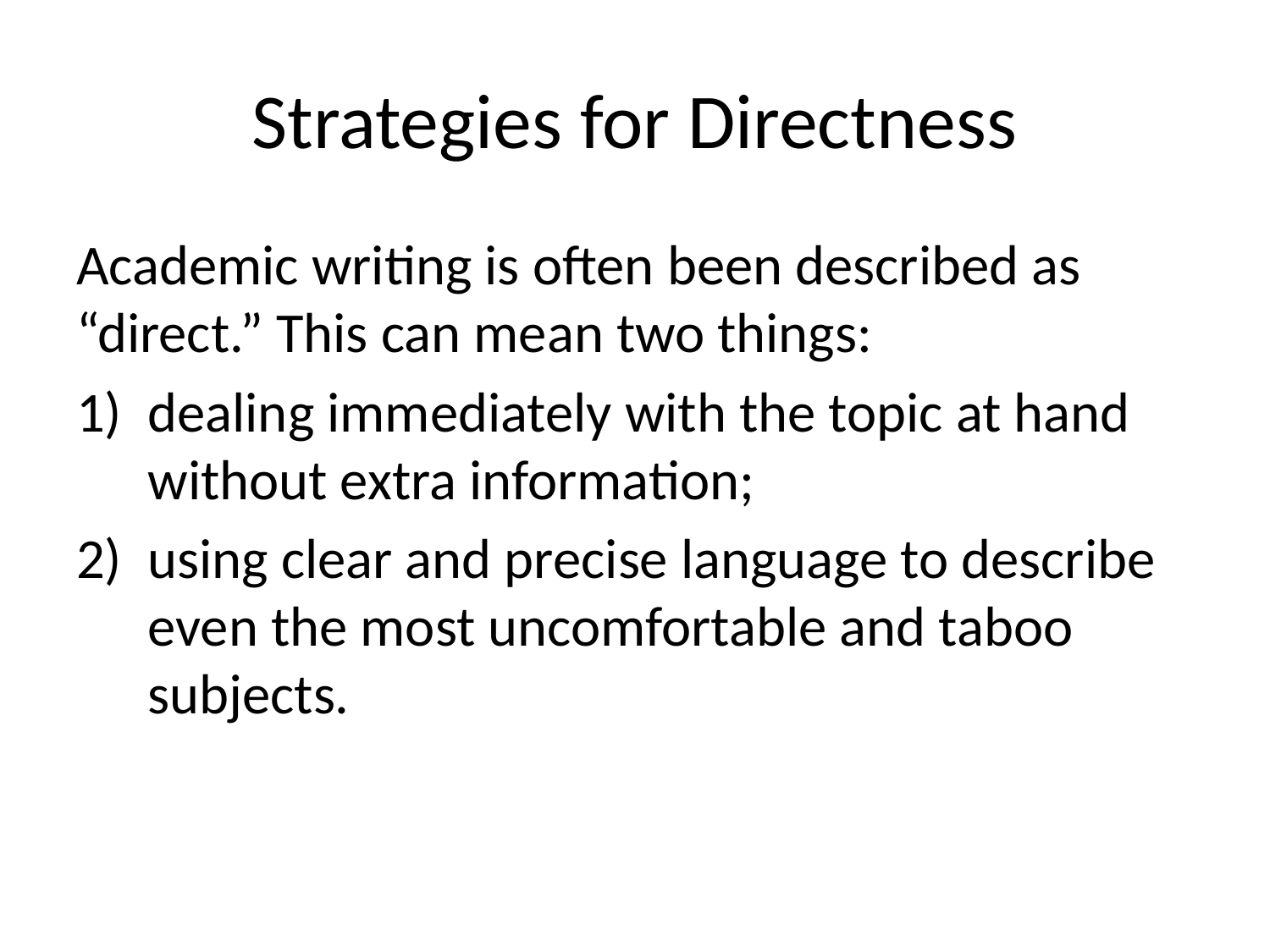

# Strategies for Directness
Academic writing is often been described as “direct.” This can mean two things:
dealing immediately with the topic at hand without extra information;
using clear and precise language to describe even the most uncomfortable and taboo subjects.